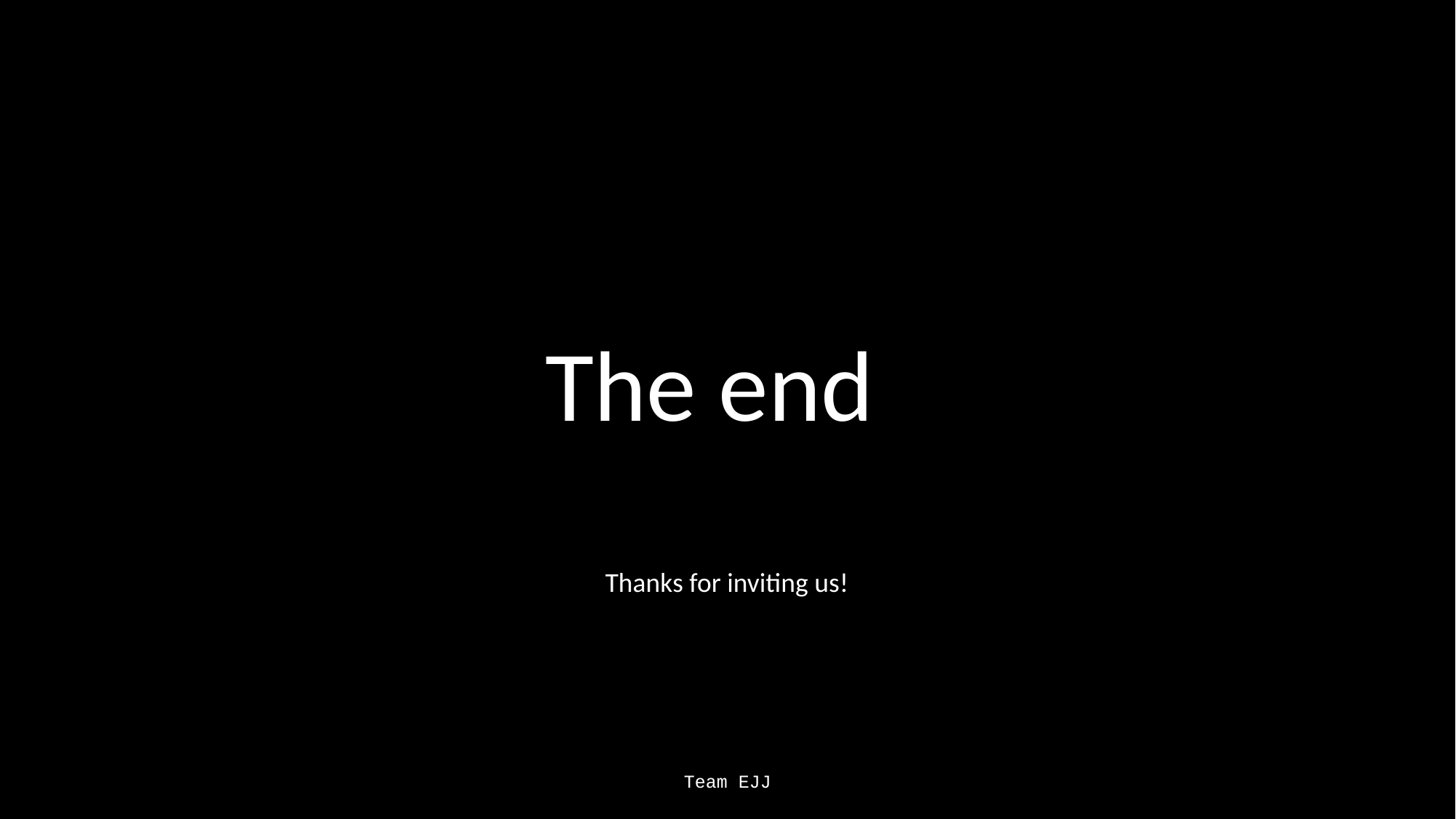

The end
Thanks for inviting us!
Team EJJ